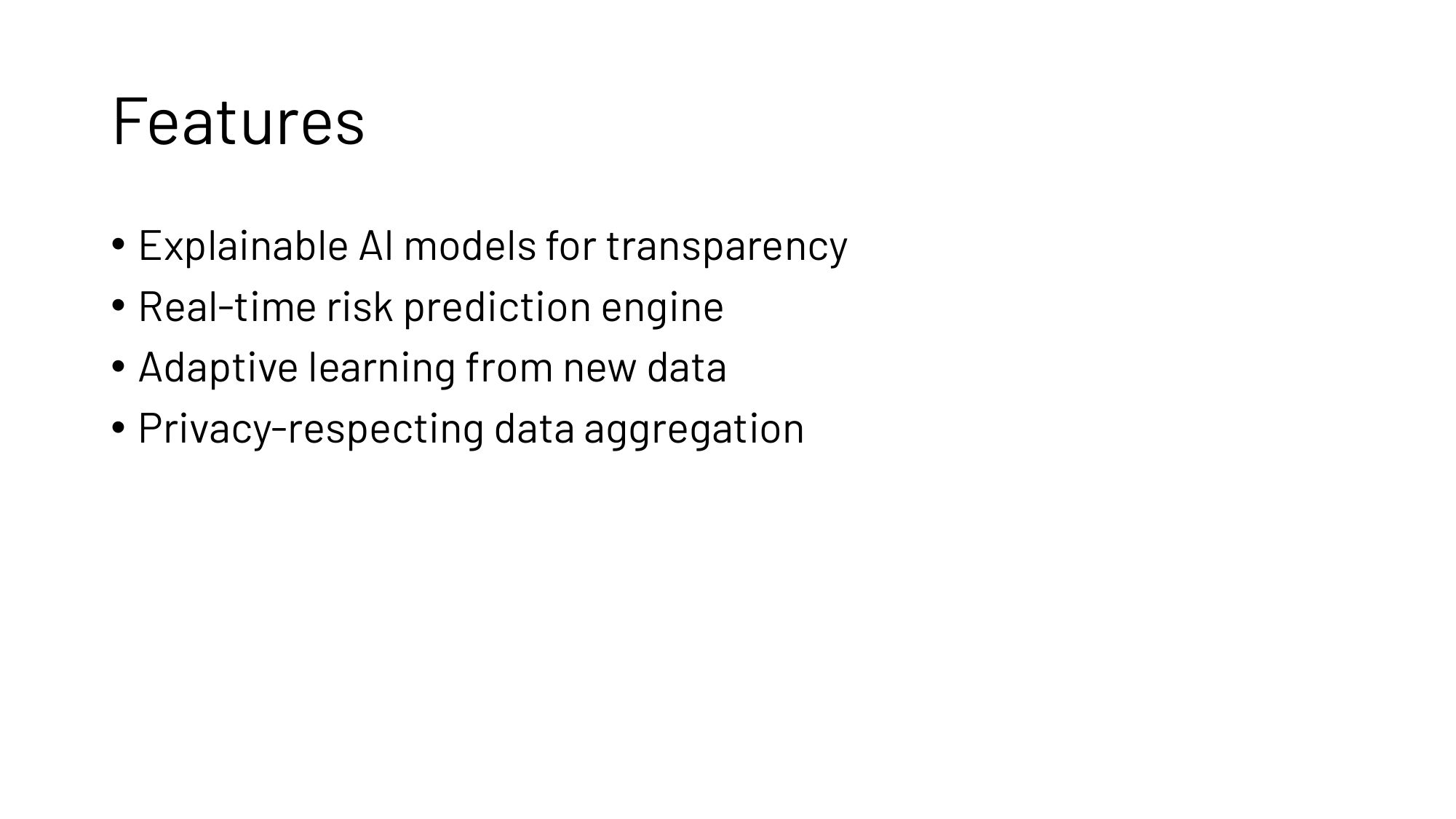

# Features
Explainable AI models for transparency
Real-time risk prediction engine
Adaptive learning from new data
Privacy-respecting data aggregation